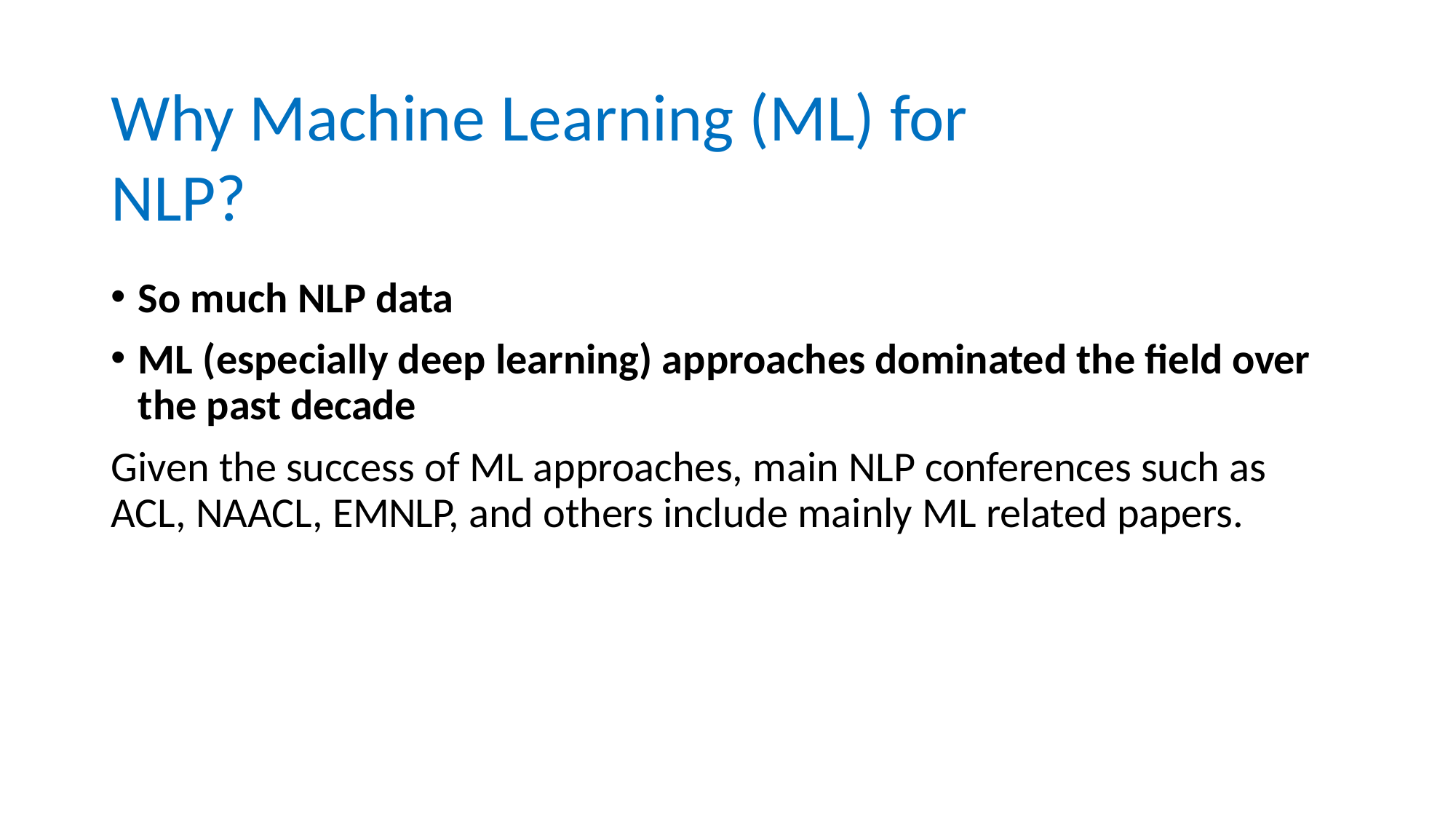

# Why Machine Learning (ML) for NLP?
So much NLP data
ML (especially deep learning) approaches dominated the field over the past decade
Given the success of ML approaches, main NLP conferences such as ACL, NAACL, EMNLP, and others include mainly ML related papers.